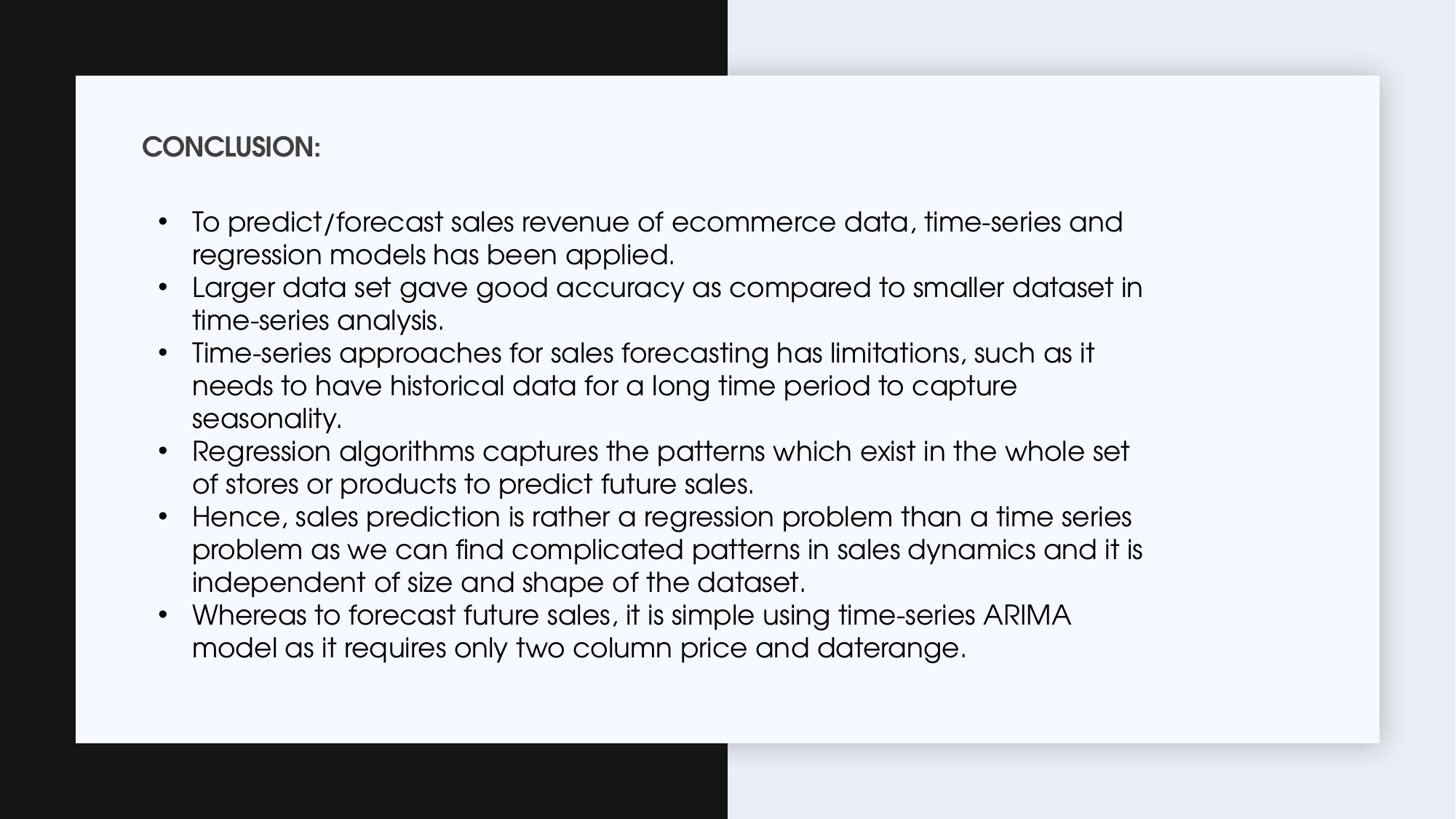

# Conclusion:
To predict/forecast sales revenue of ecommerce data, time-series and regression models has been applied.
Larger data set gave good accuracy as compared to smaller dataset in time-series analysis.
Time-series approaches for sales forecasting has limitations, such as it needs to have historical data for a long time period to capture seasonality.
Regression algorithms captures the patterns which exist in the whole set of stores or products to predict future sales.
Hence, sales prediction is rather a regression problem than a time series problem as we can find complicated patterns in sales dynamics and it is independent of size and shape of the dataset.
Whereas to forecast future sales, it is simple using time-series ARIMA model as it requires only two column price and daterange.